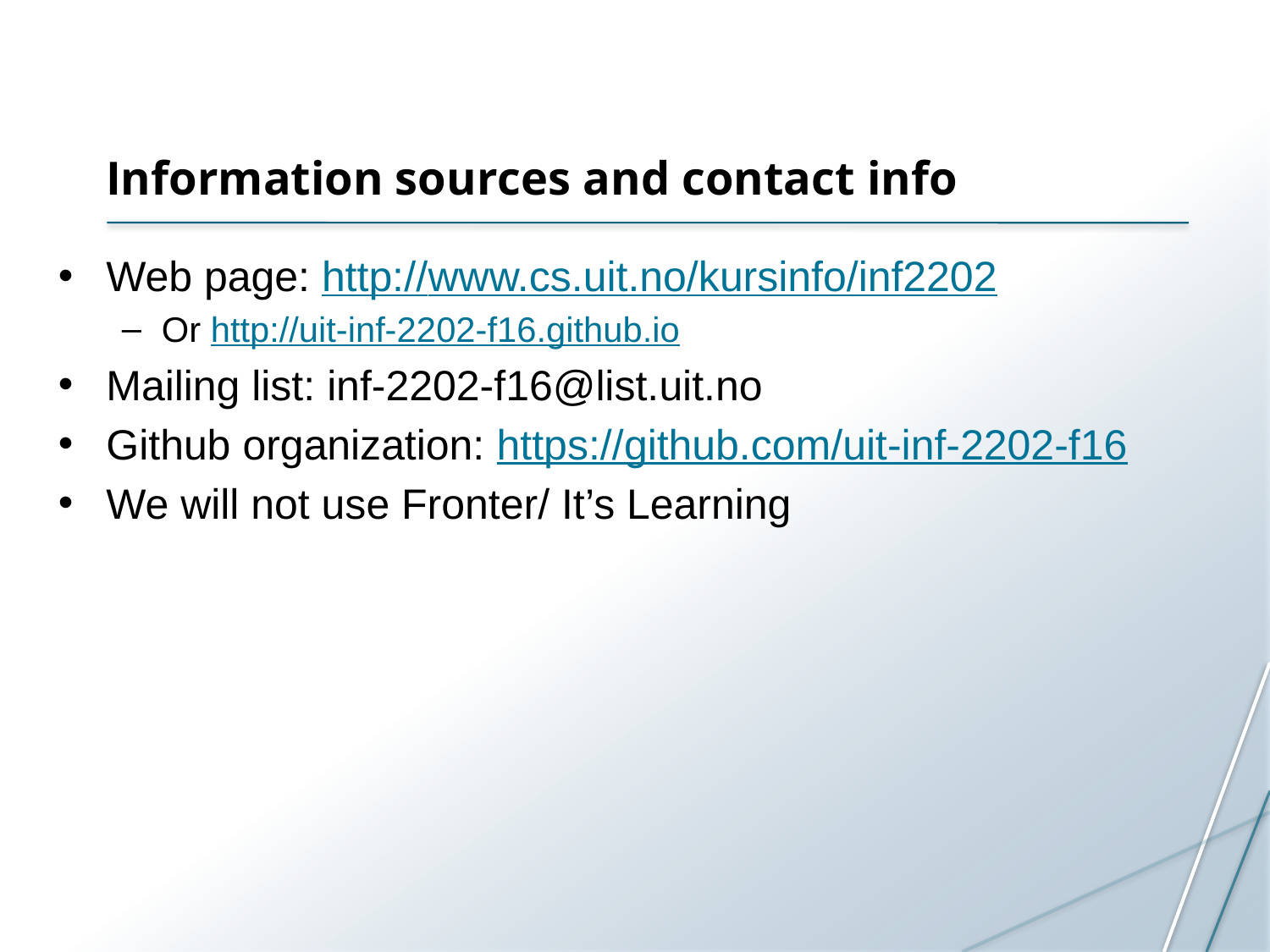

# Information sources and contact info
Web page: http://www.cs.uit.no/kursinfo/inf2202
Or http://uit-inf-2202-f16.github.io
Mailing list: inf-2202-f16@list.uit.no
Github organization: https://github.com/uit-inf-2202-f16
We will not use Fronter/ It’s Learning